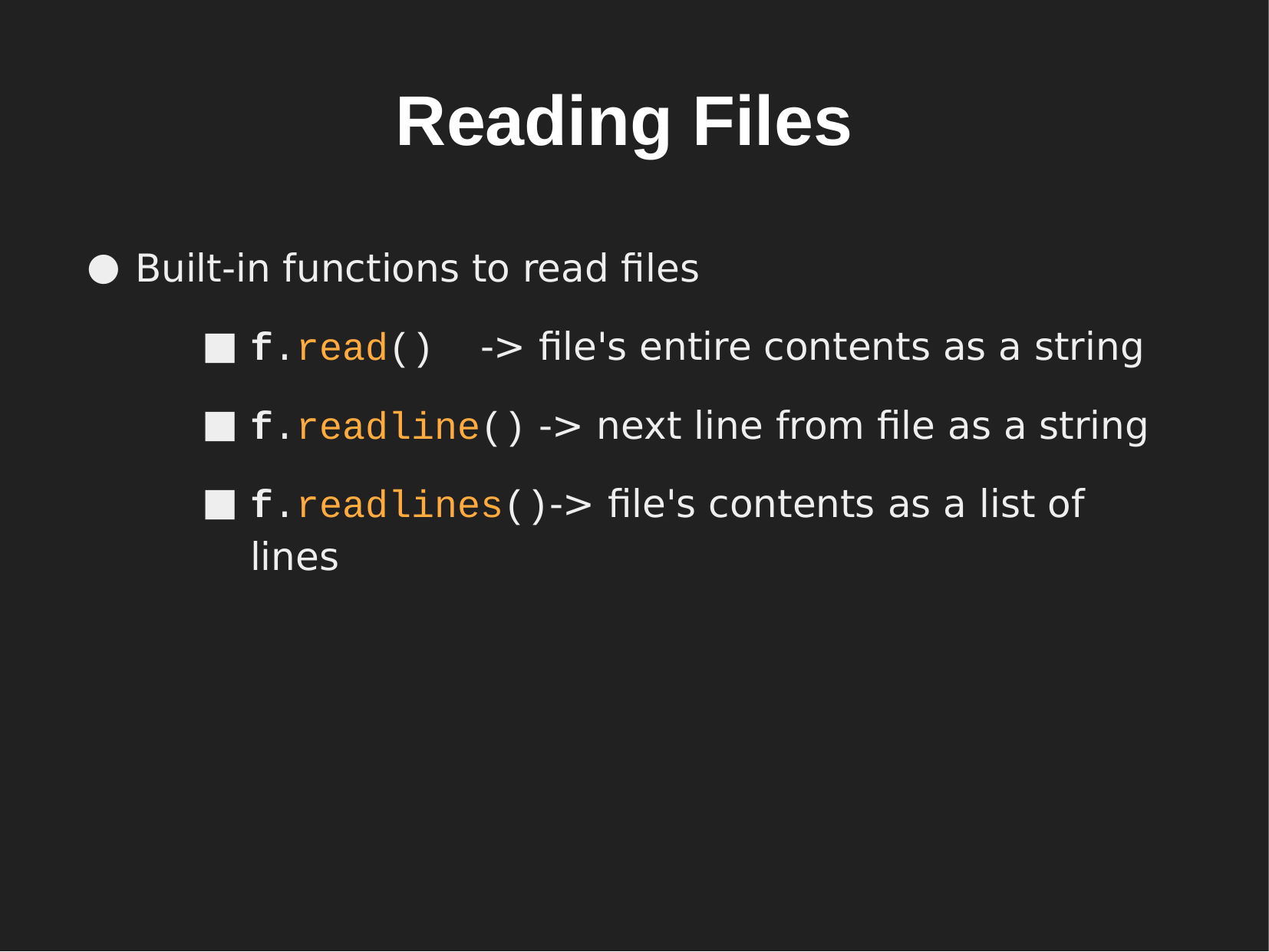

# Reading Files
Built-in functions to read files
f.read()  	-> file's entire contents as a string
f.readline() -> next line from file as a string
f.readlines()-> file's contents as a list of lines